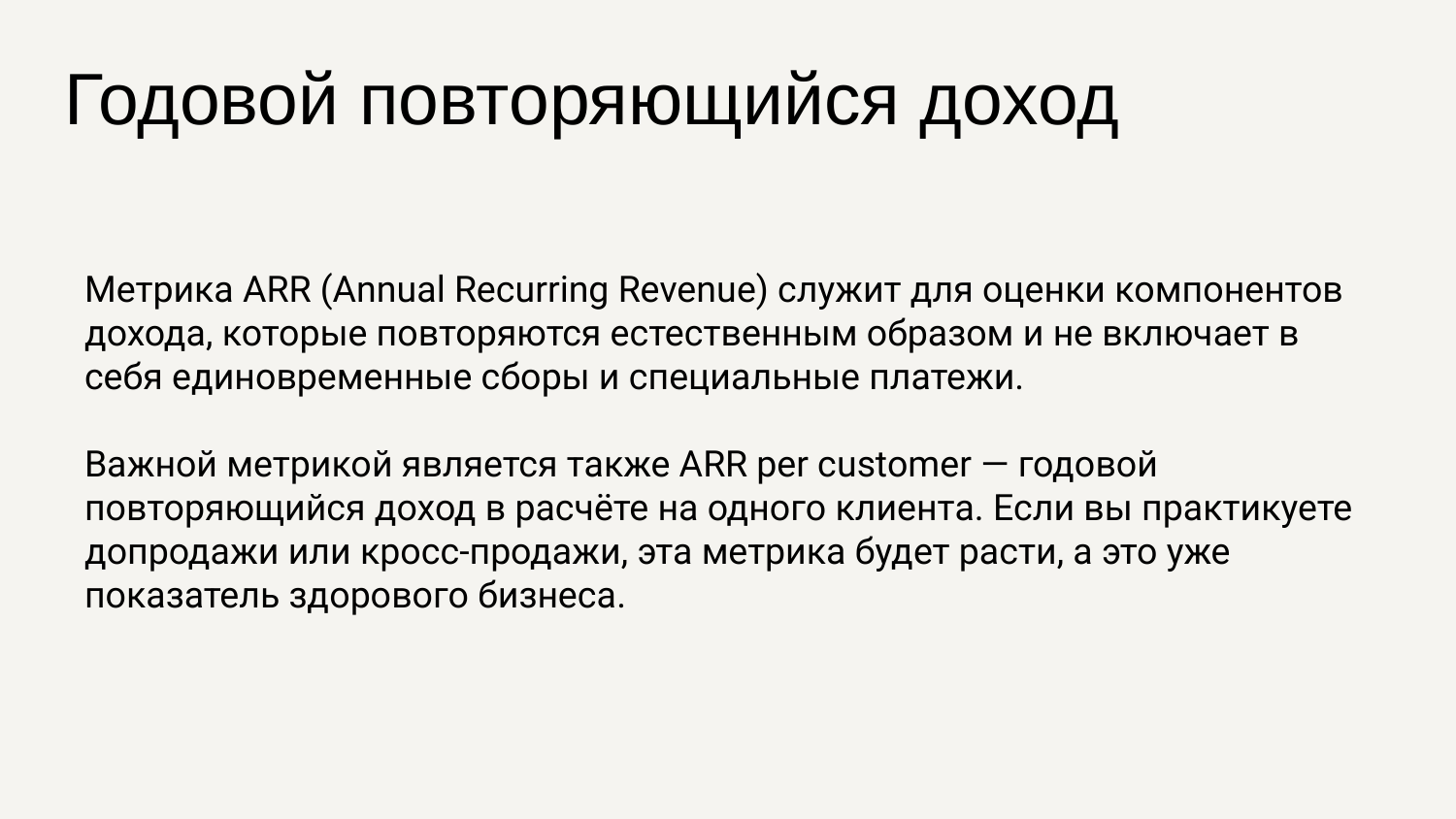

# Годовой повторяющийся доход
Метрика ARR (Annual Recurring Revenue) служит для оценки компонентов дохода, которые повторяются естественным образом и не включает в себя единовременные сборы и специальные платежи.

Важной метрикой является также ARR per customer — годовой повторяющийся доход в расчёте на одного клиента. Если вы практикуете допродажи или кросс-продажи, эта метрика будет расти, а это уже показатель здорового бизнеса.